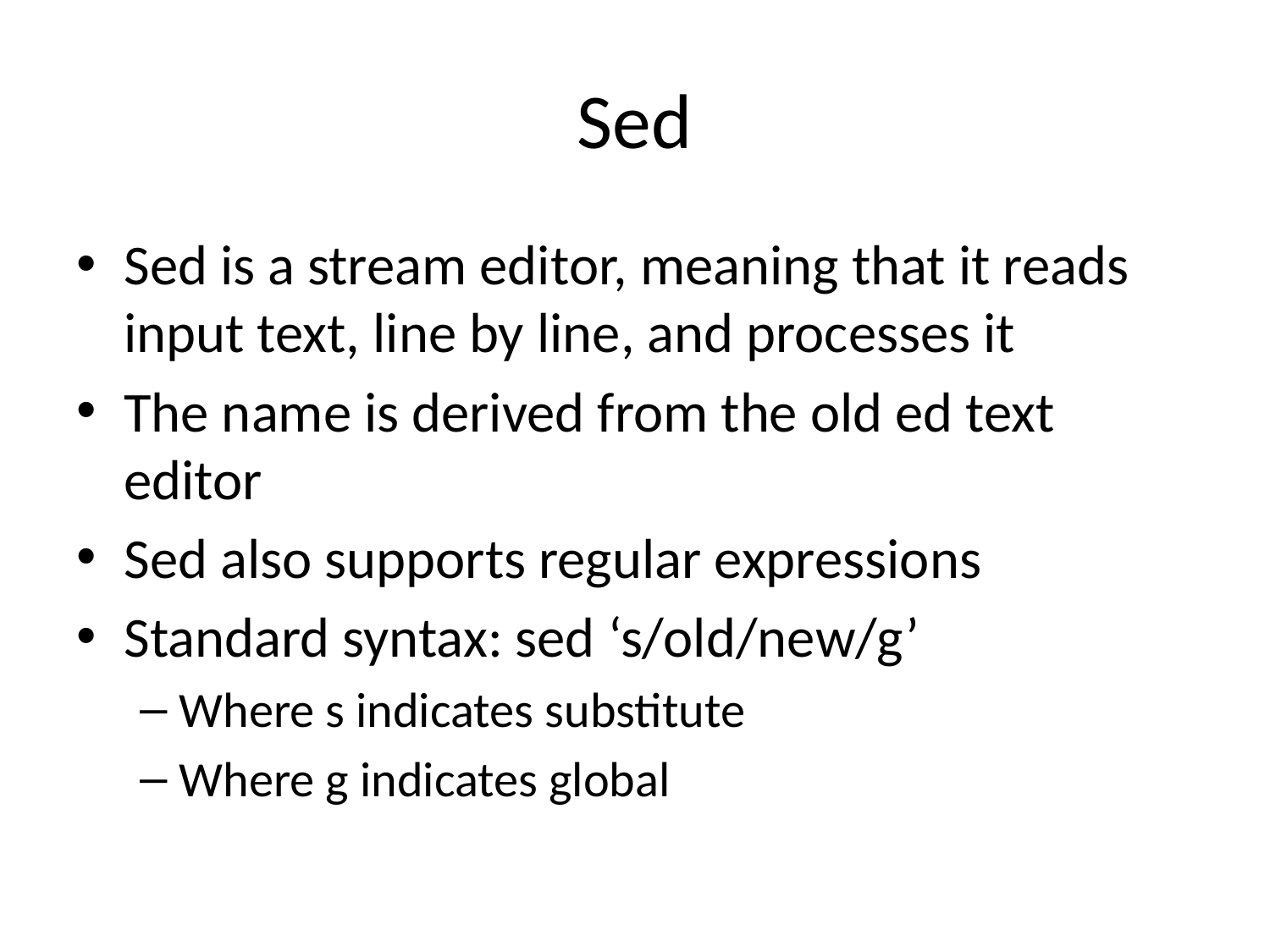

# Sed
Sed is a stream editor, meaning that it reads input text, line by line, and processes it
The name is derived from the old ed text editor
Sed also supports regular expressions
Standard syntax: sed ‘s/old/new/g’
Where s indicates substitute
Where g indicates global